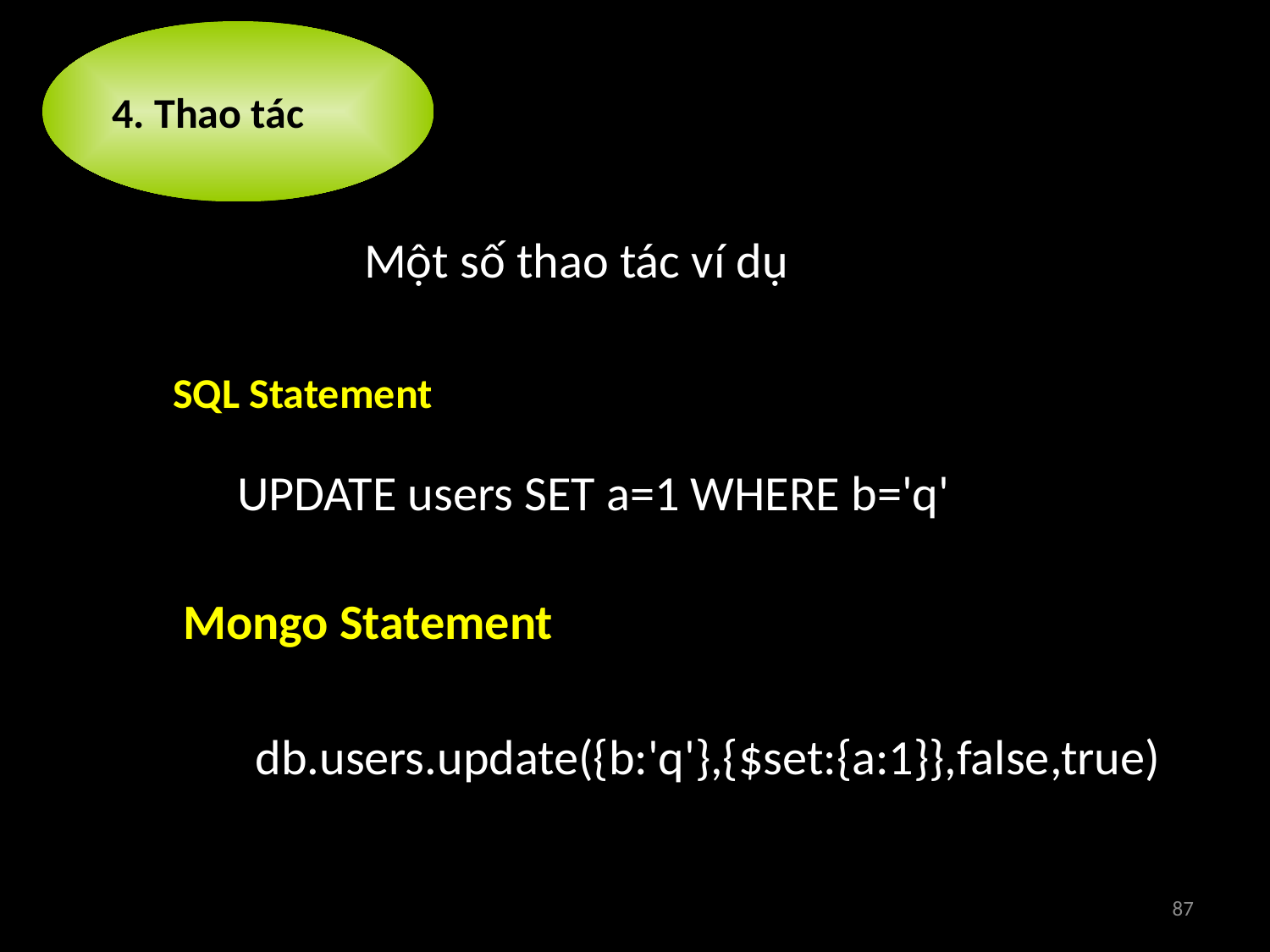

4. Thao tác
Một số thao tác ví dụ
SQL Statement
UPDATE users SET a=1 WHERE b='q'
Mongo Statement
db.users.update({b:'q'},{$set:{a:1}},false,true)
87